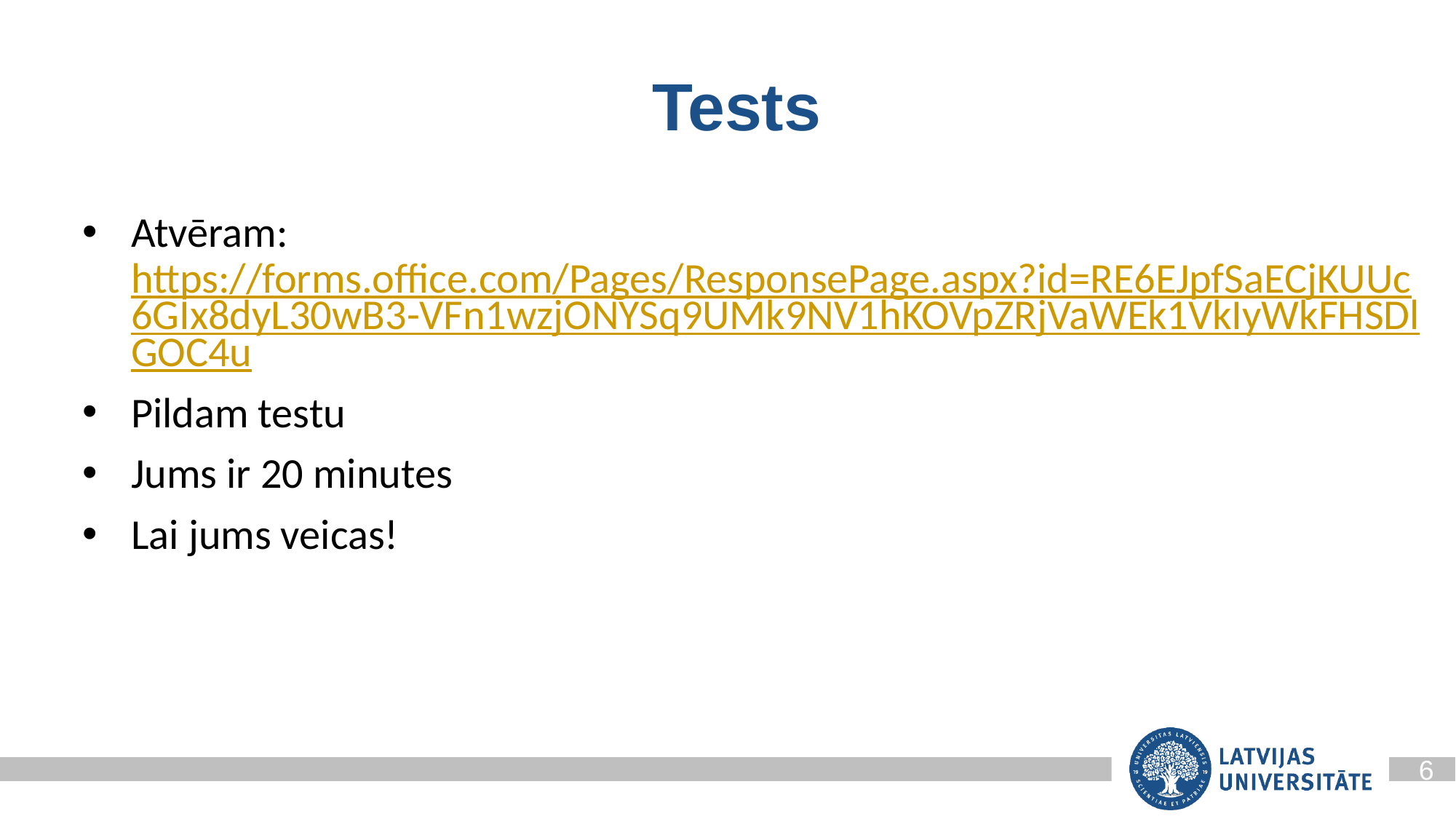

# Tests
Atvēram: https://forms.office.com/Pages/ResponsePage.aspx?id=RE6EJpfSaECjKUUc6GIx8dyL30wB3-VFn1wzjONYSq9UMk9NV1hKOVpZRjVaWEk1VkIyWkFHSDlGOC4u
Pildam testu
Jums ir 20 minutes
Lai jums veicas!
6